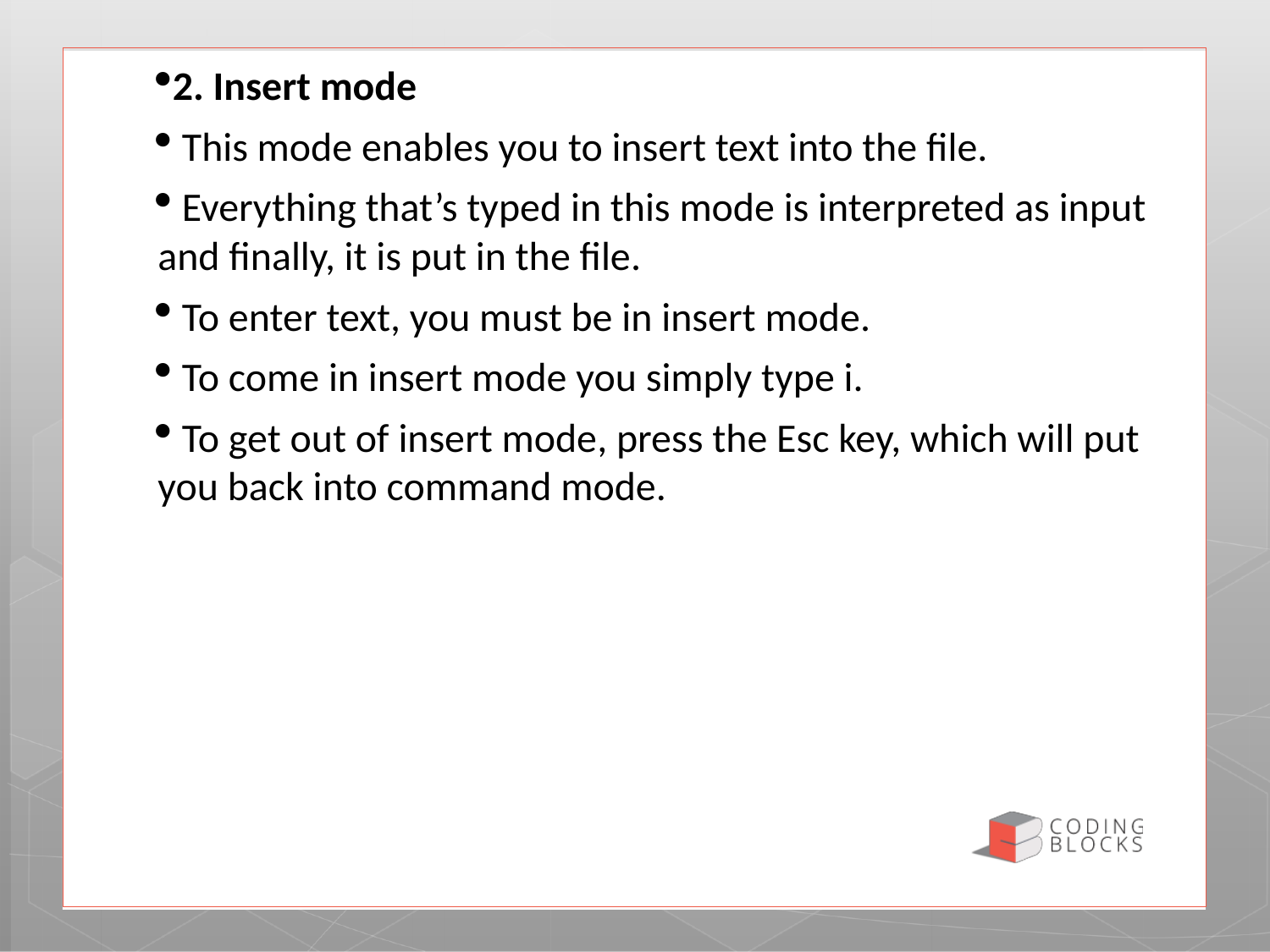

2. Insert mode
 This mode enables you to insert text into the file.
 Everything that’s typed in this mode is interpreted as input and finally, it is put in the file.
 To enter text, you must be in insert mode.
 To come in insert mode you simply type i.
 To get out of insert mode, press the Esc key, which will put you back into command mode.